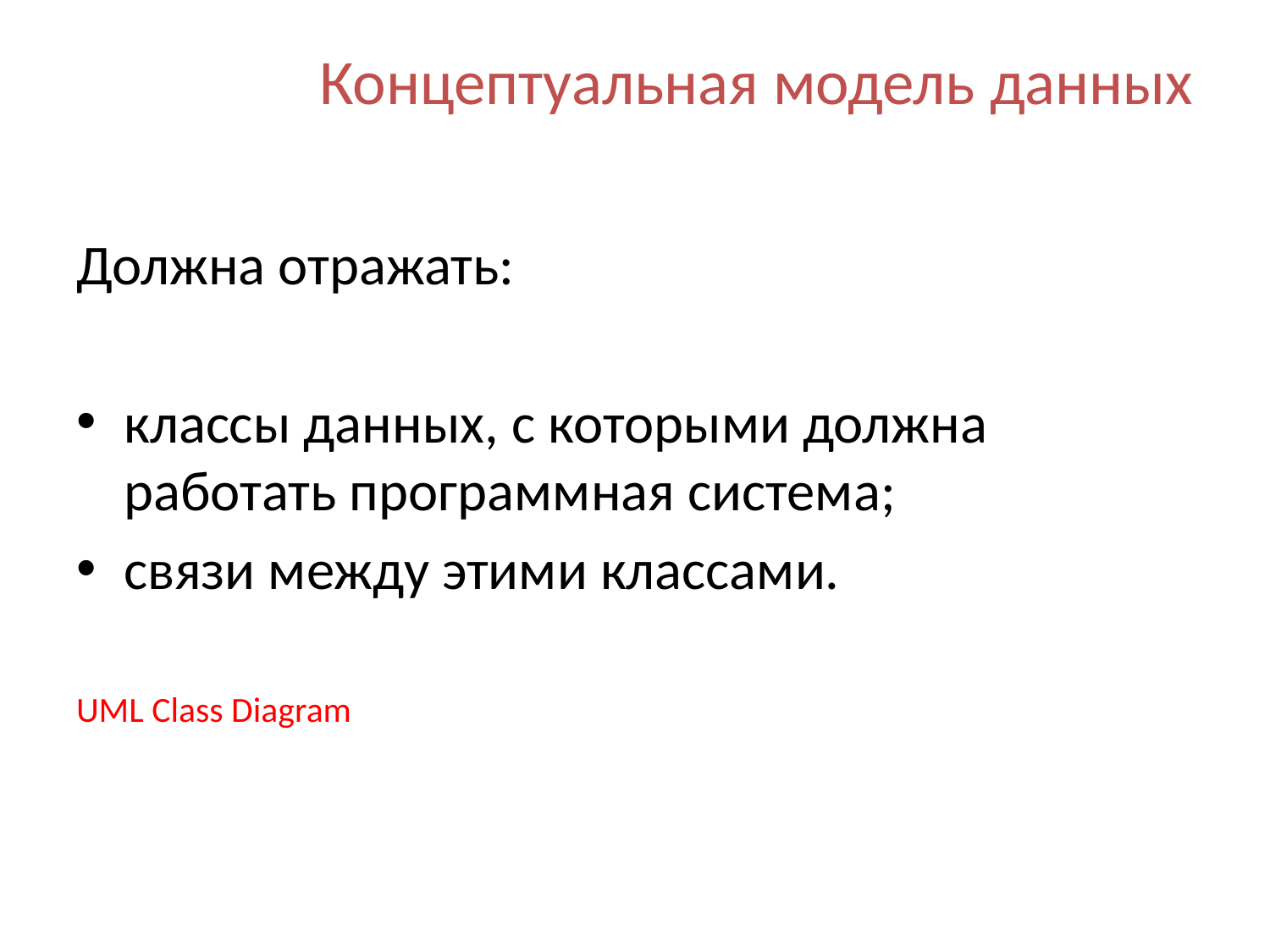

# Концептуальная модель данных
Должна отражать:

классы данных, с которыми должна работать программная система;
связи между этими классами.

UML Class Diagram